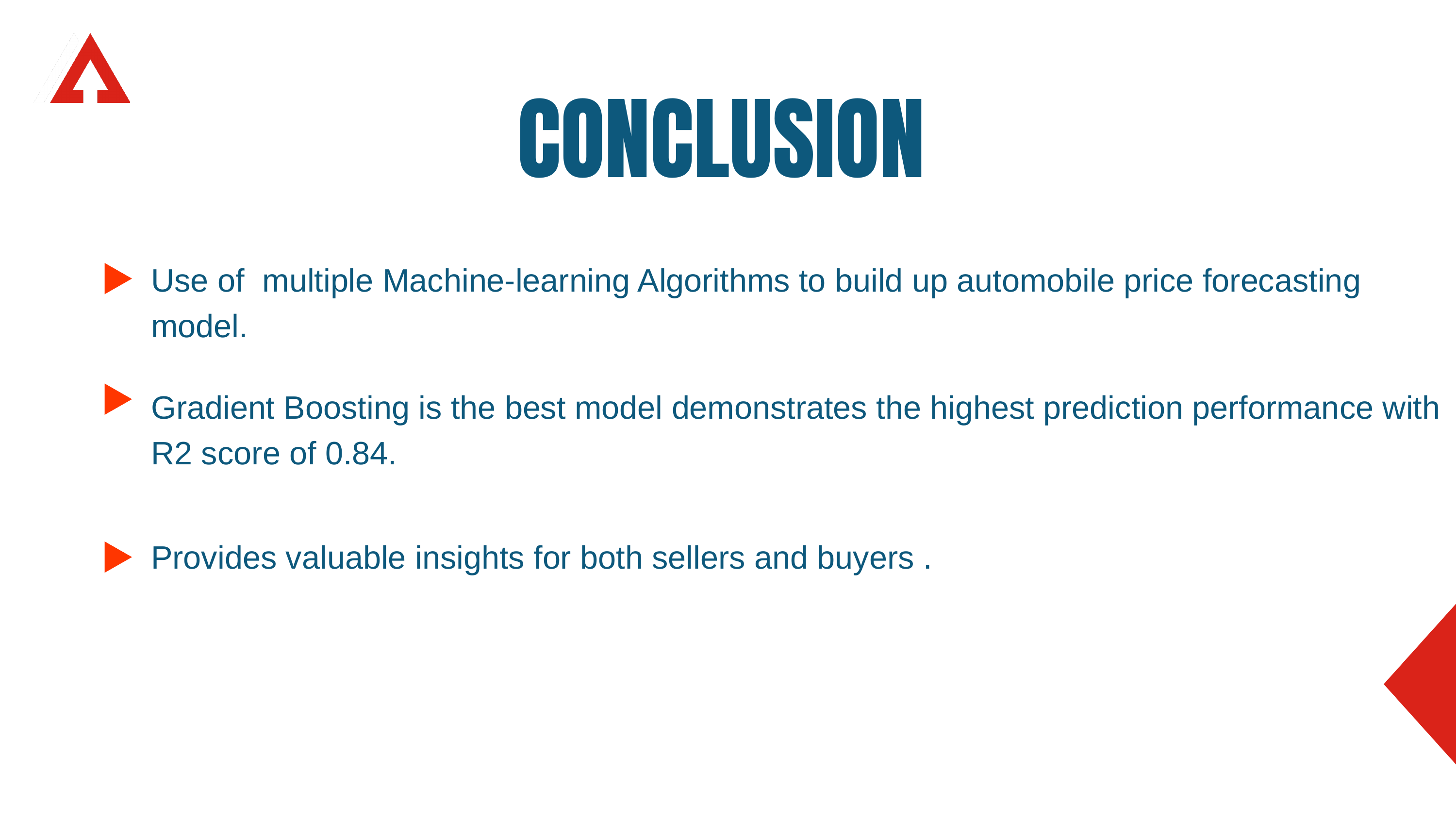

CONCLUSION
Use of  multiple Machine-learning Algorithms to build up automobile price forecasting model.

Gradient Boosting is the best model demonstrates the highest prediction performance with R2 score of 0.84.

Provides valuable insights for both sellers and buyers .